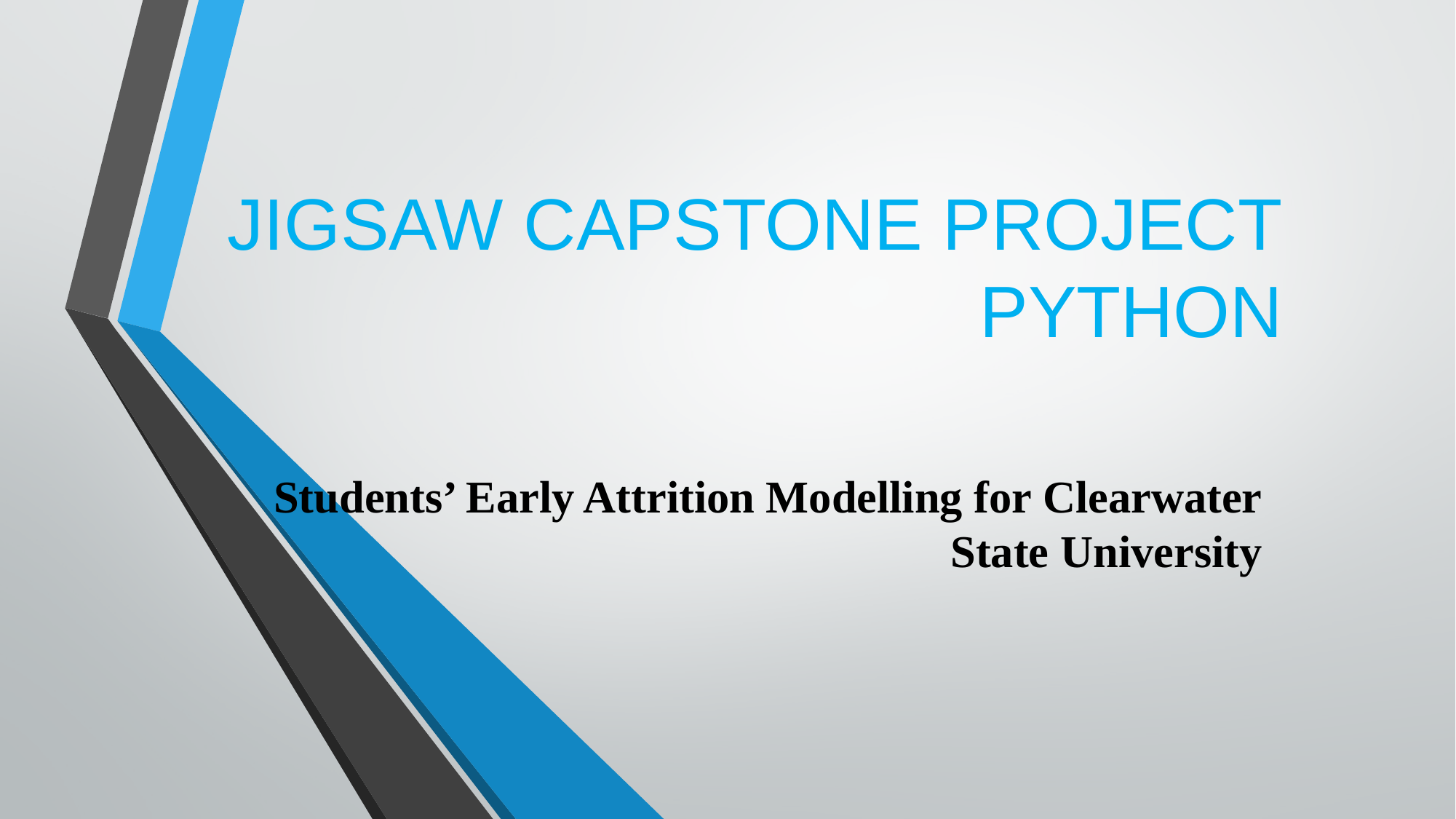

# JIGSAW CAPSTONE PROJECT PYTHON

Students’ Early Attrition Modelling for Clearwater State University